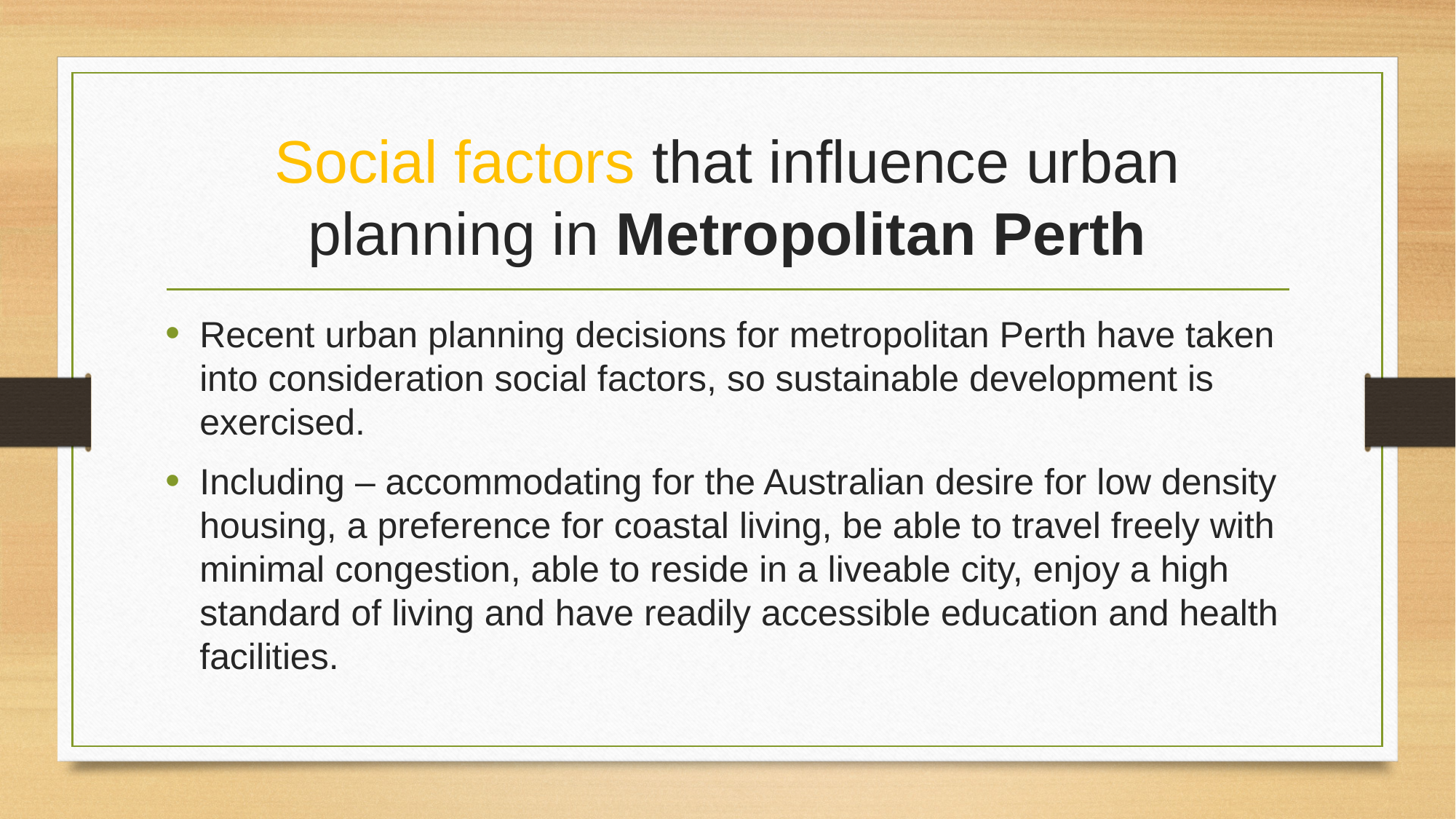

# Social factors that influence urban planning in Metropolitan Perth
Recent urban planning decisions for metropolitan Perth have taken into consideration social factors, so sustainable development is exercised.
Including – accommodating for the Australian desire for low density housing, a preference for coastal living, be able to travel freely with minimal congestion, able to reside in a liveable city, enjoy a high standard of living and have readily accessible education and health facilities.